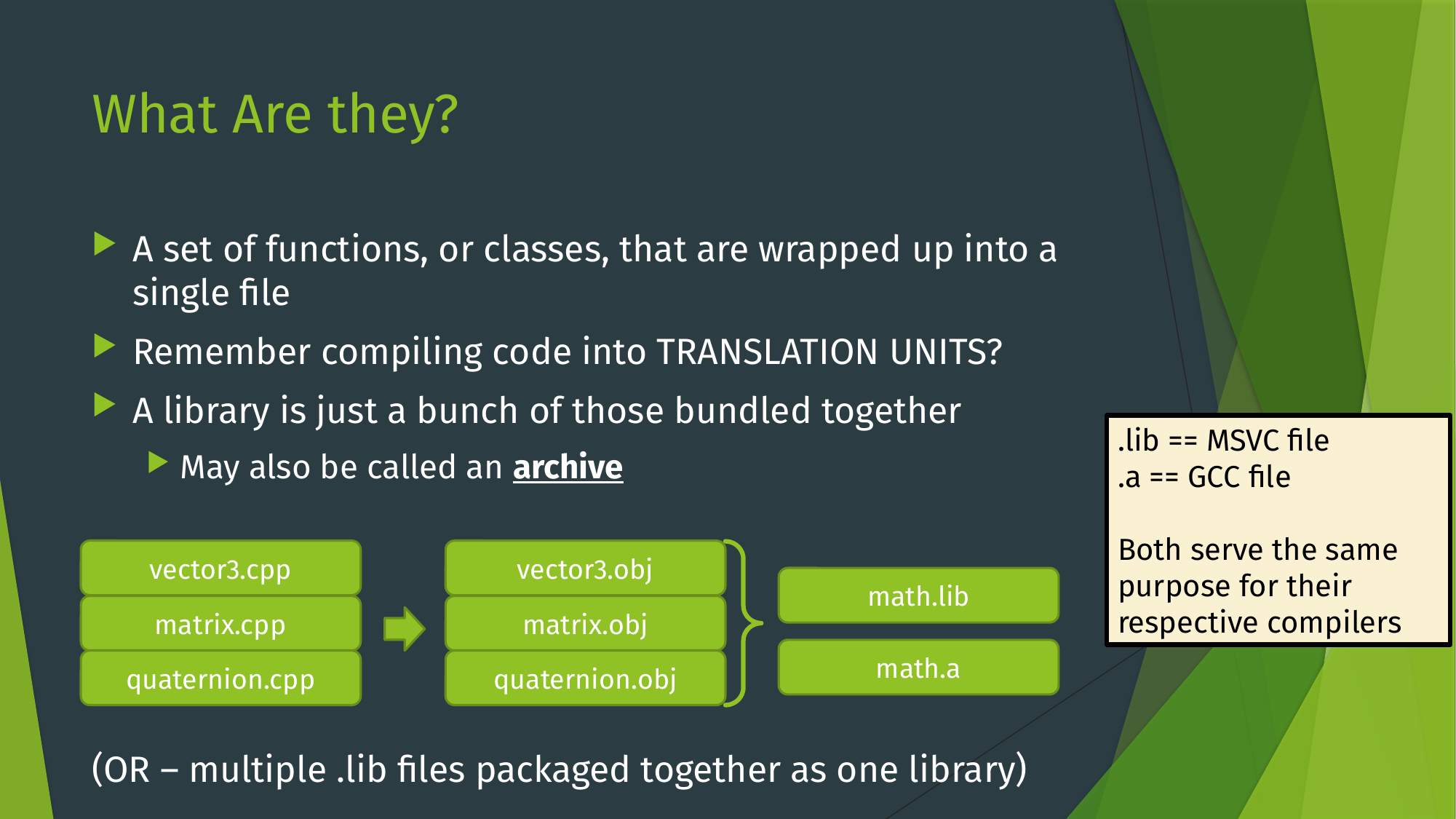

# What Are they?
A set of functions, or classes, that are wrapped up into a single file
Remember compiling code into TRANSLATION UNITS?
A library is just a bunch of those bundled together
May also be called an archive
.lib == MSVC file
.a == GCC file

Both serve the same purpose for their respective compilers
vector3.cpp
vector3.obj
matrix.obj

quaternion.obj

math.lib
matrix.cpp
math.a
quaternion.cpp
(OR – multiple .lib files packaged together as one library)